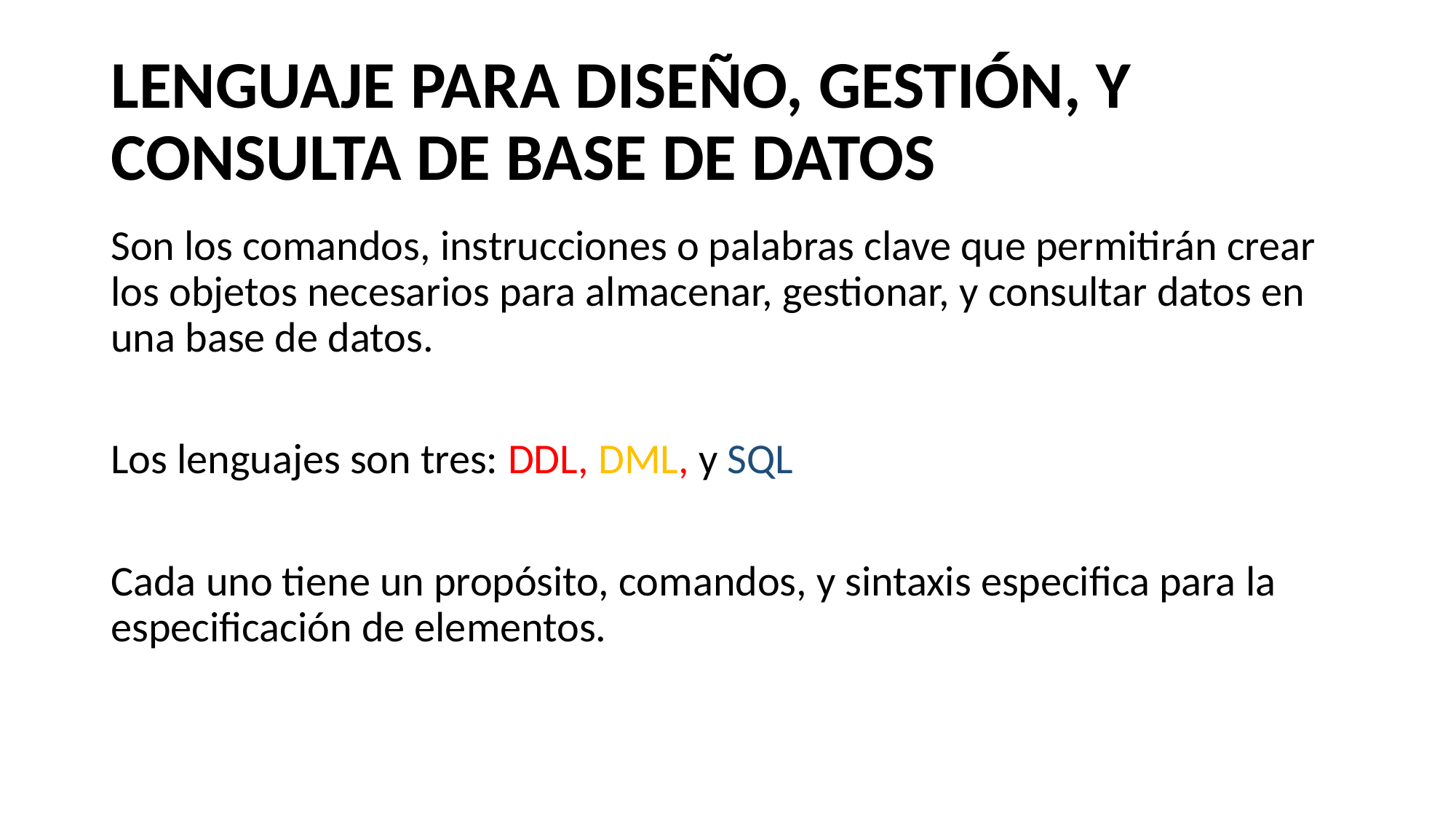

# LENGUAJE PARA DISEÑO, GESTIÓN, Y CONSULTA DE BASE DE DATOS
Son los comandos, instrucciones o palabras clave que permitirán crear los objetos necesarios para almacenar, gestionar, y consultar datos en una base de datos.

Los lenguajes son tres: DDL, DML, y SQL

Cada uno tiene un propósito, comandos, y sintaxis especifica para la especificación de elementos.